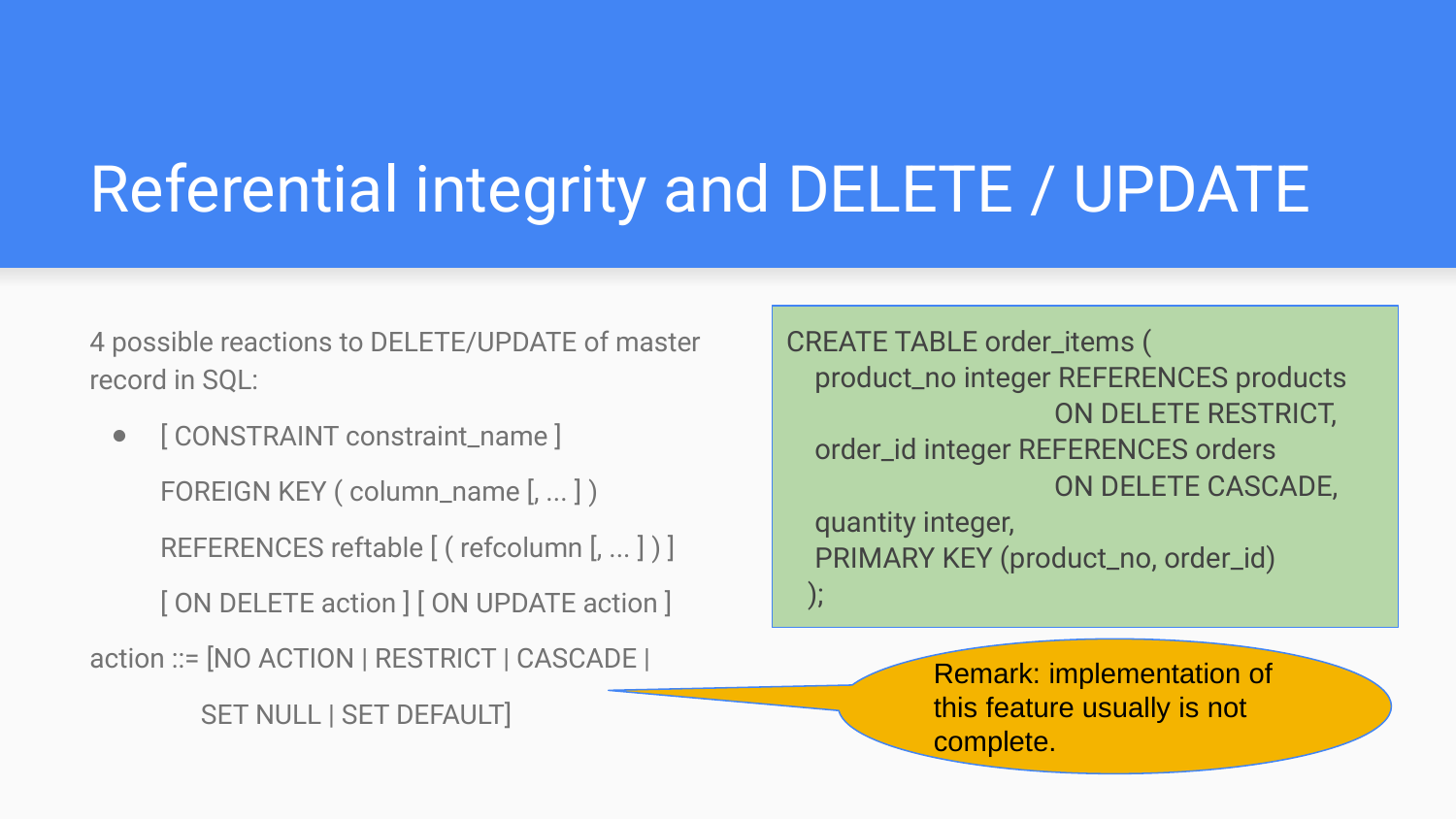

# Referential integrity and DELETE / UPDATE
4 possible reactions to DELETE/UPDATE of master record in SQL:
[ CONSTRAINT constraint_name ]
FOREIGN KEY ( column_name [, ... ] )
REFERENCES reftable [ ( refcolumn [, ... ] ) ]
[ ON DELETE action ] [ ON UPDATE action ]
action ::= [NO ACTION | RESTRICT | CASCADE |
      SET NULL | SET DEFAULT]
CREATE TABLE order_items (
    product_no integer REFERENCES products
       ON DELETE RESTRICT,
    order_id integer REFERENCES orders
       ON DELETE CASCADE,
    quantity integer,
    PRIMARY KEY (product_no, order_id)
   );
Remark: implementation of this feature usually is not complete.